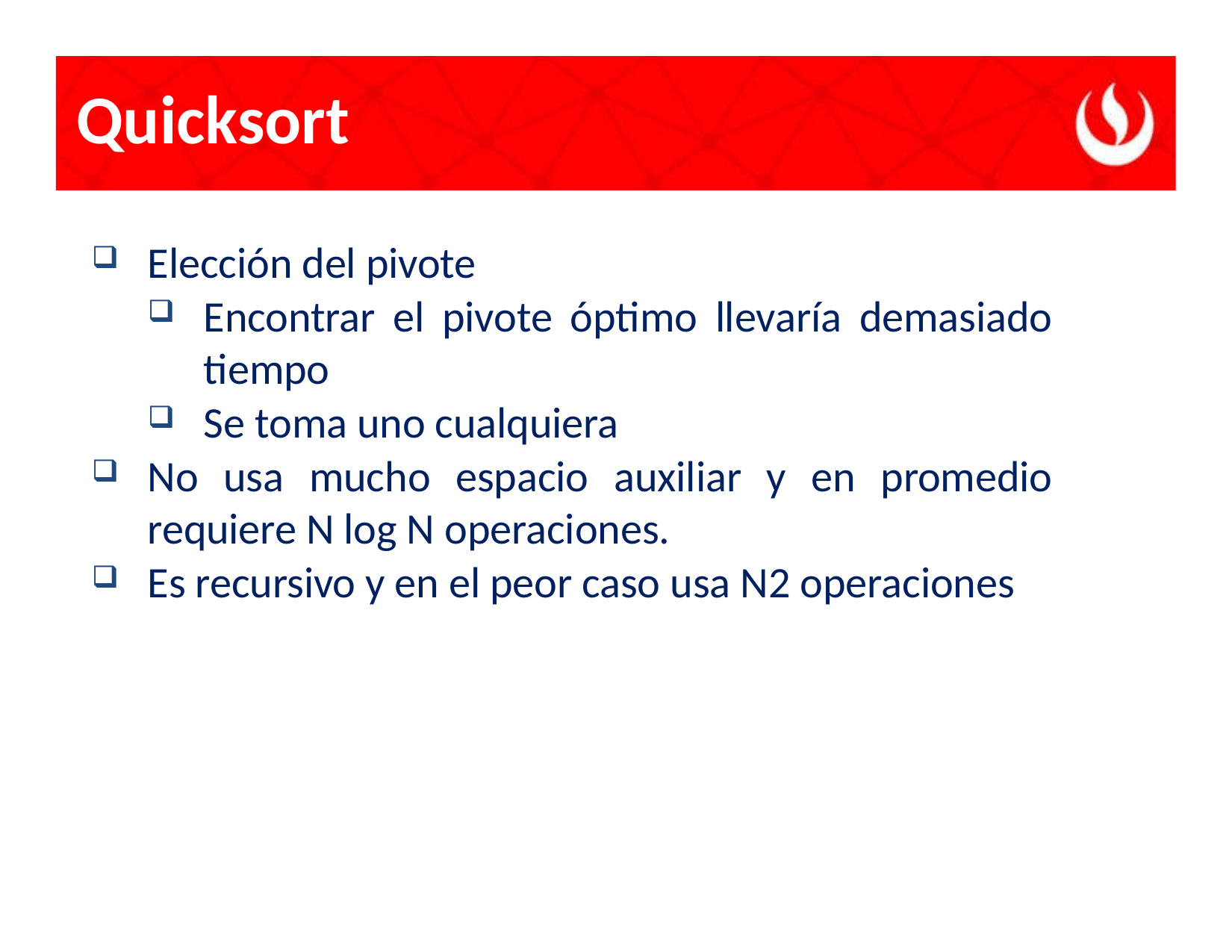

# Quicksort
Elección del pivote
Encontrar el pivote óptimo llevaría demasiado tiempo
Se toma uno cualquiera
No usa mucho espacio auxiliar y en promedio requiere N log N operaciones.
Es recursivo y en el peor caso usa N2 operaciones